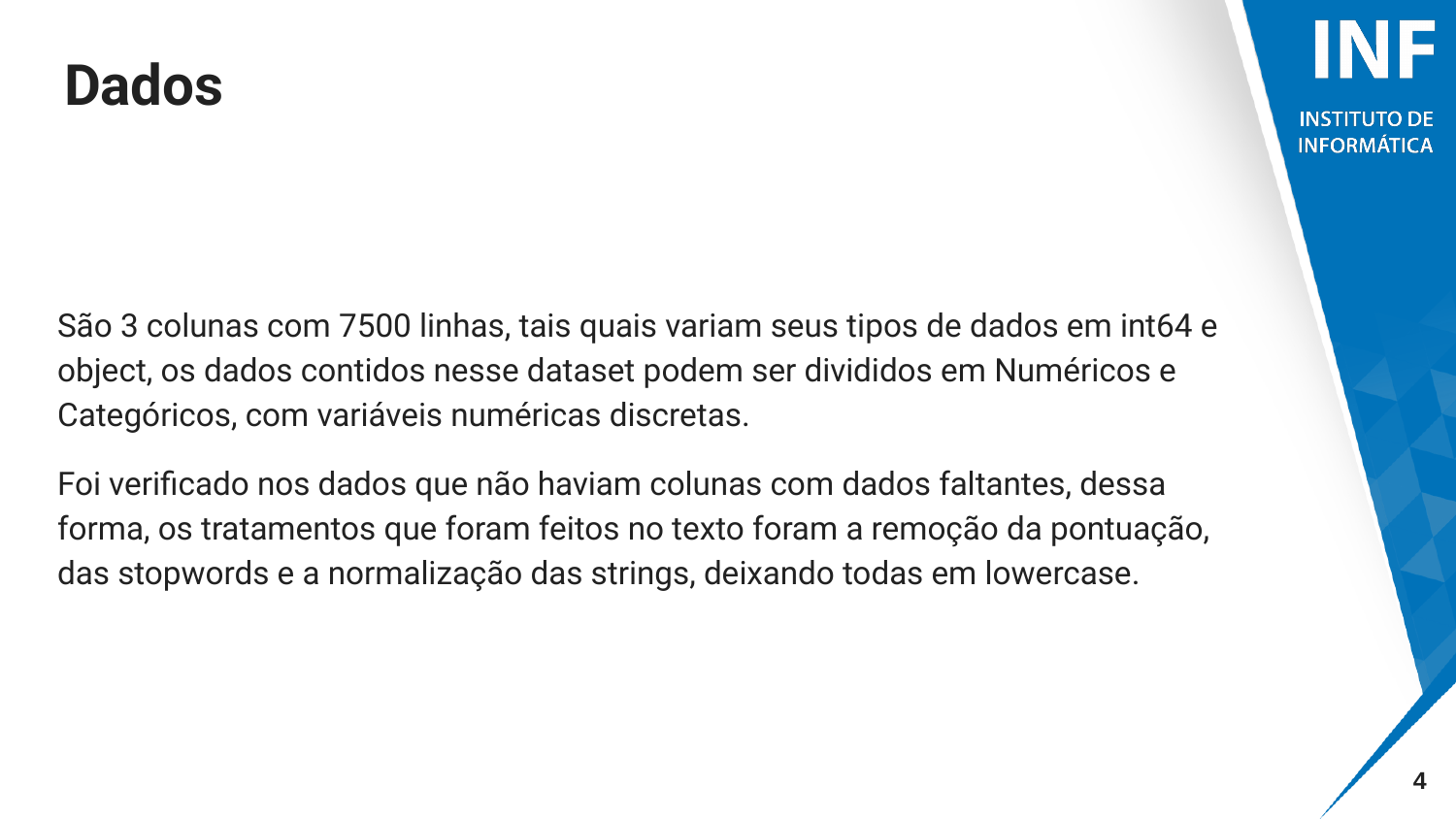

# Dados
São 3 colunas com 7500 linhas, tais quais variam seus tipos de dados em int64 e object, os dados contidos nesse dataset podem ser divididos em Numéricos e Categóricos, com variáveis numéricas discretas.
Foi verificado nos dados que não haviam colunas com dados faltantes, dessa forma, os tratamentos que foram feitos no texto foram a remoção da pontuação, das stopwords e a normalização das strings, deixando todas em lowercase.
4